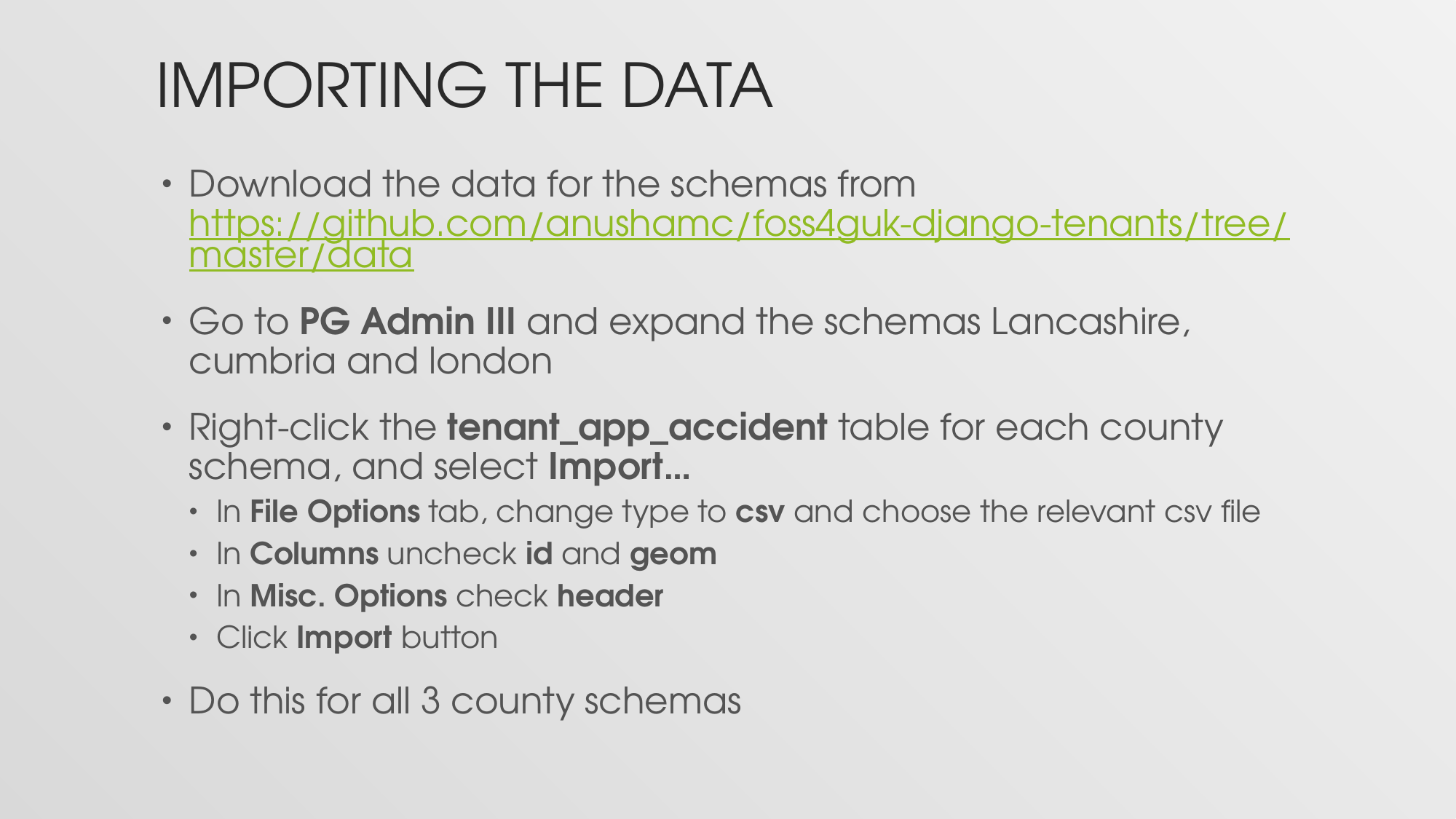

# Importing the data
Download the data for the schemas from https://github.com/anushamc/foss4guk-django-tenants/tree/master/data
Go to PG Admin III and expand the schemas Lancashire, cumbria and london
Right-click the tenant_app_accident table for each county schema, and select Import…
In File Options tab, change type to csv and choose the relevant csv file
In Columns uncheck id and geom
In Misc. Options check header
Click Import button
Do this for all 3 county schemas